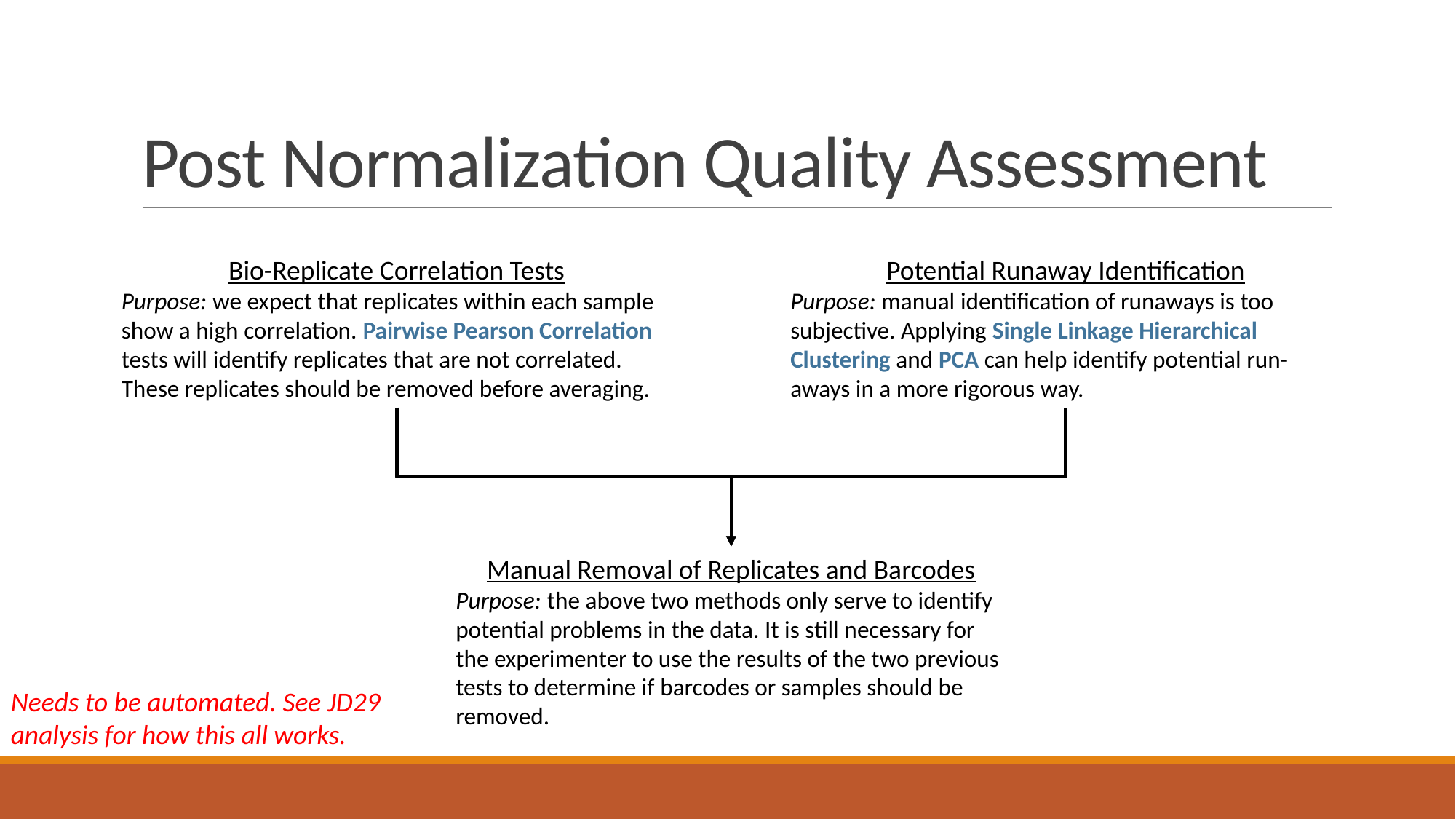

# Post Normalization Quality Assessment
Bio-Replicate Correlation Tests
Purpose: we expect that replicates within each sample show a high correlation. Pairwise Pearson Correlation tests will identify replicates that are not correlated. These replicates should be removed before averaging.
Potential Runaway Identification
Purpose: manual identification of runaways is too subjective. Applying Single Linkage Hierarchical Clustering and PCA can help identify potential run-aways in a more rigorous way.
Manual Removal of Replicates and Barcodes
Purpose: the above two methods only serve to identify potential problems in the data. It is still necessary for the experimenter to use the results of the two previous tests to determine if barcodes or samples should be removed.
Needs to be automated. See JD29 analysis for how this all works.